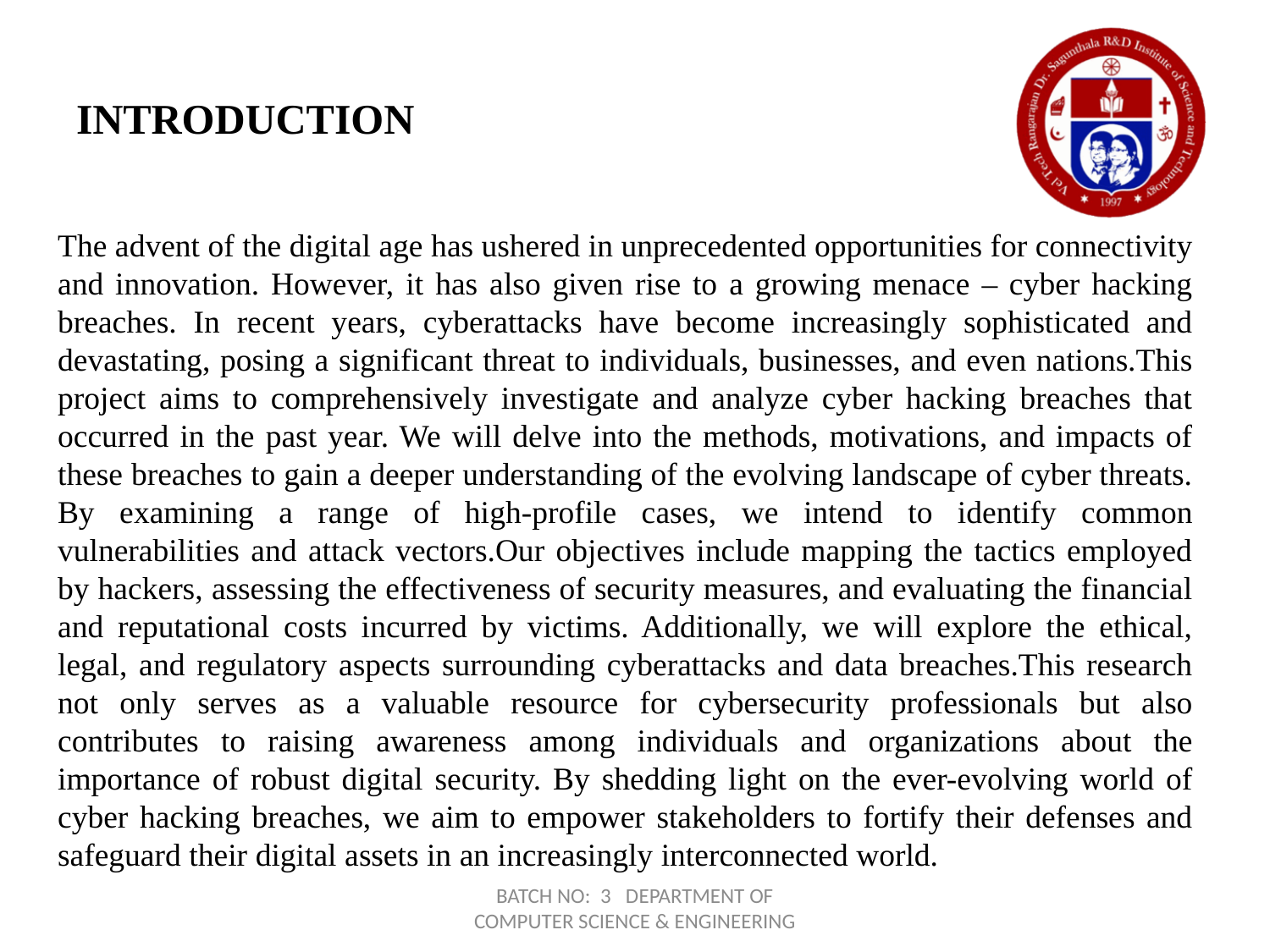

# INTRODUCTION
The advent of the digital age has ushered in unprecedented opportunities for connectivity and innovation. However, it has also given rise to a growing menace – cyber hacking breaches. In recent years, cyberattacks have become increasingly sophisticated and devastating, posing a significant threat to individuals, businesses, and even nations.This project aims to comprehensively investigate and analyze cyber hacking breaches that occurred in the past year. We will delve into the methods, motivations, and impacts of these breaches to gain a deeper understanding of the evolving landscape of cyber threats. By examining a range of high-profile cases, we intend to identify common vulnerabilities and attack vectors.Our objectives include mapping the tactics employed by hackers, assessing the effectiveness of security measures, and evaluating the financial and reputational costs incurred by victims. Additionally, we will explore the ethical, legal, and regulatory aspects surrounding cyberattacks and data breaches.This research not only serves as a valuable resource for cybersecurity professionals but also contributes to raising awareness among individuals and organizations about the importance of robust digital security. By shedding light on the ever-evolving world of cyber hacking breaches, we aim to empower stakeholders to fortify their defenses and safeguard their digital assets in an increasingly interconnected world.

BATCH NO:  3   DEPARTMENT OF COMPUTER SCIENCE & ENGINEERING
6